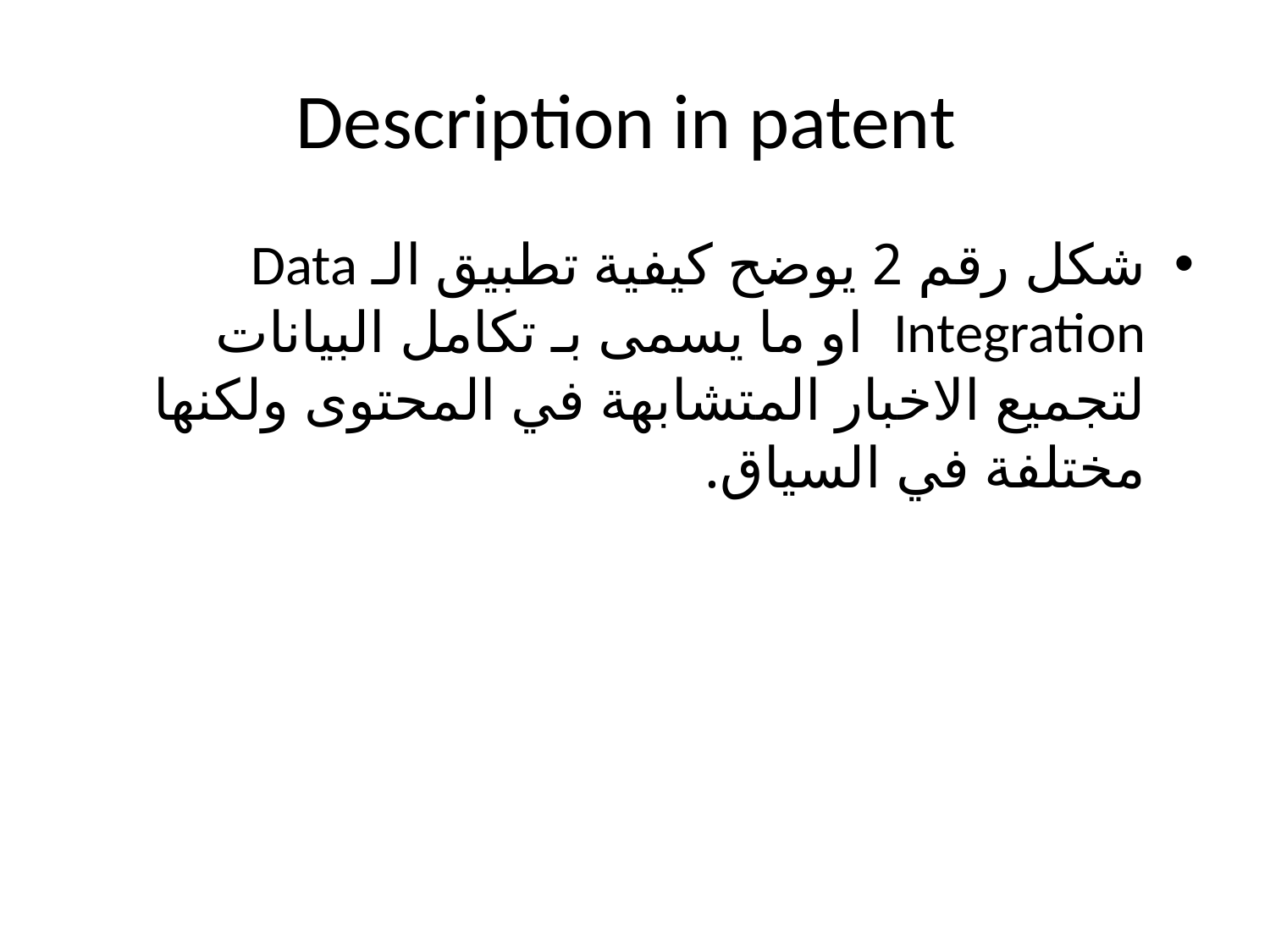

# Description in patent
شكل رقم 2 يوضح كيفية تطبيق الـ Data Integration  او ما يسمى بـ تكامل البيانات لتجميع الاخبار المتشابهة في المحتوى ولكنها مختلفة في السياق.